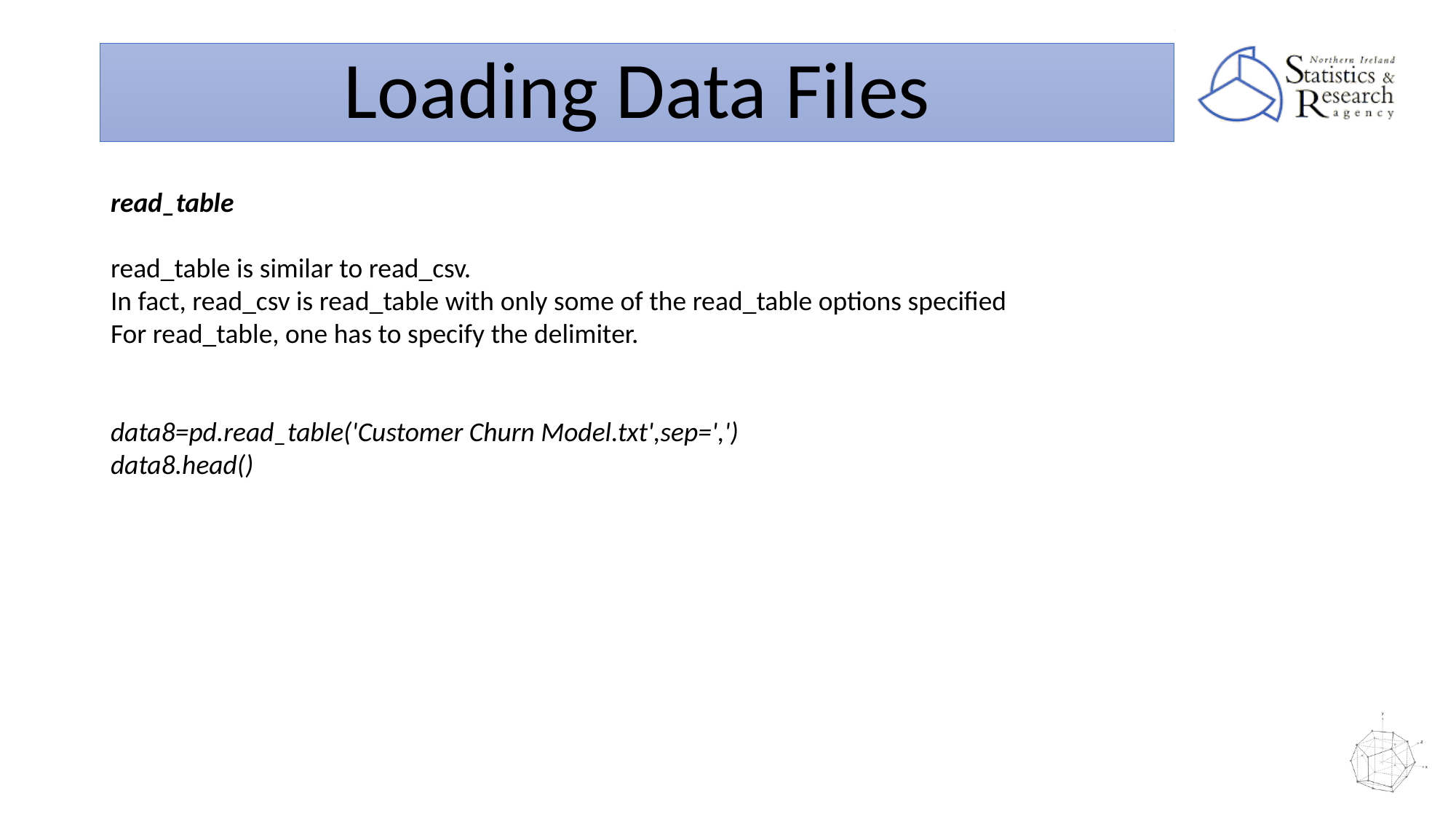

Loading Data Files
read_table

read_table is similar to read_csv.
In fact, read_csv is read_table with only some of the read_table options specified
For read_table, one has to specify the delimiter.

data8=pd.read_table('Customer Churn Model.txt',sep=',')
data8.head()